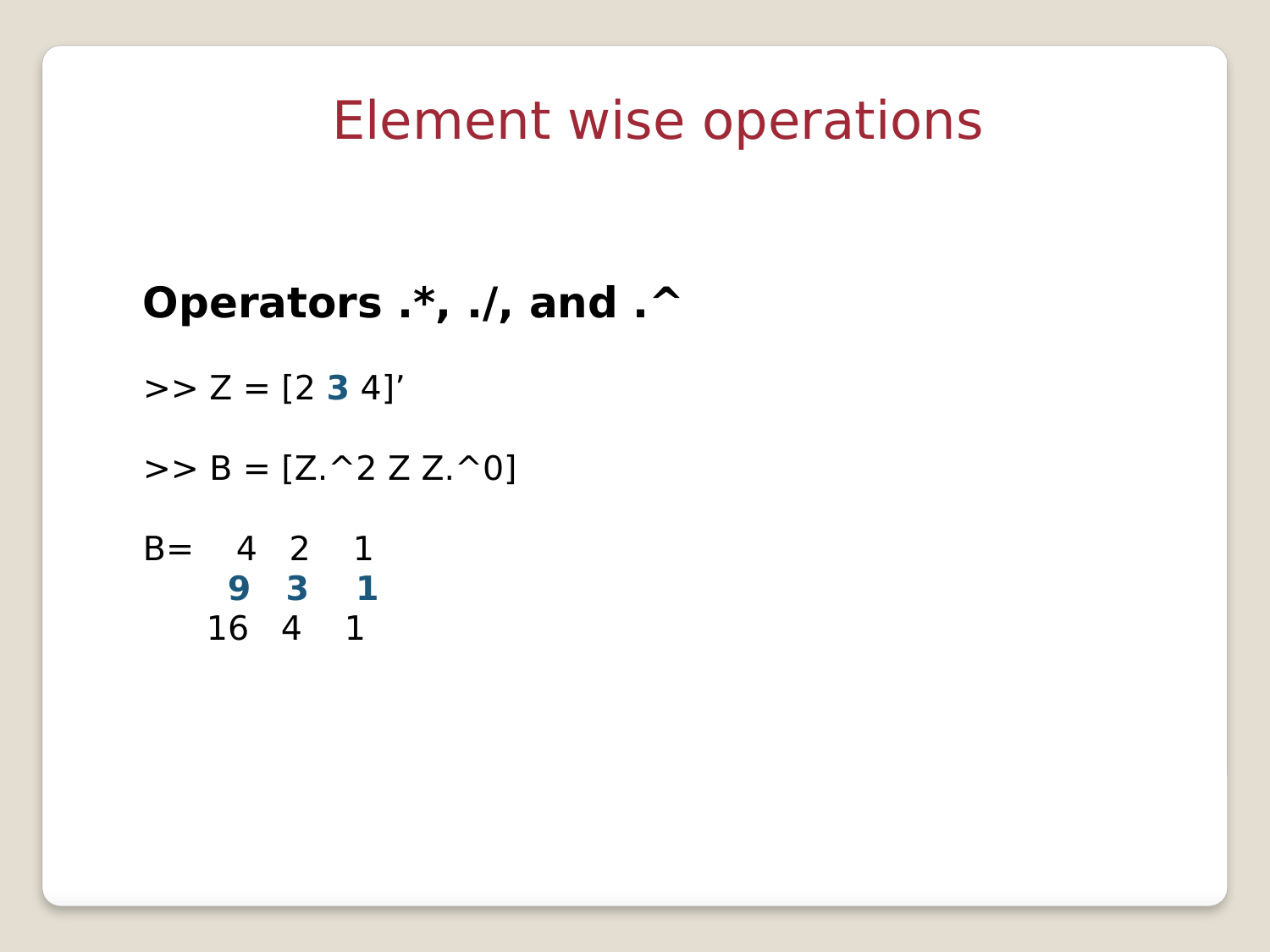

Element wise operations
Operators .*, ./, and .^

>> Z = [2 3 4]’

>> B = [Z.^2 Z Z.^0]

B=    4   2    1
        9   3    1
      16   4    1